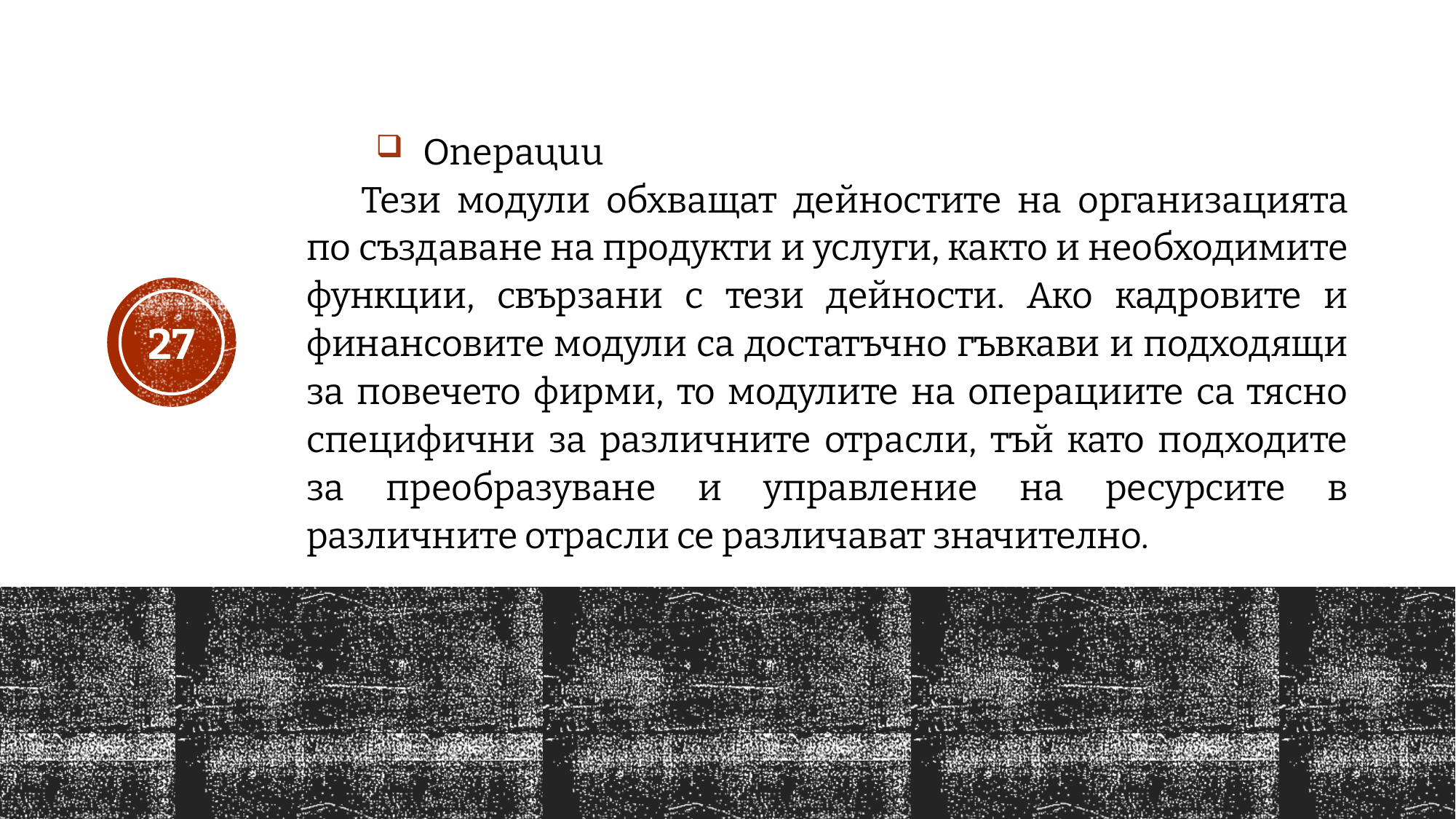

Операции
Тези модули обхващат дейностите на организацията по създаване на продукти и услуги, както и необходимите функции, свързани с тези дейности. Ако кадровите и финансовите модули са достатъчно гъвкави и подходящи за повечето фирми, то модулите на операциите са тясно специфични за различните отрасли, тъй като подходите за преобразуване и управление на ресурсите в различните отрасли се различават значително.
27